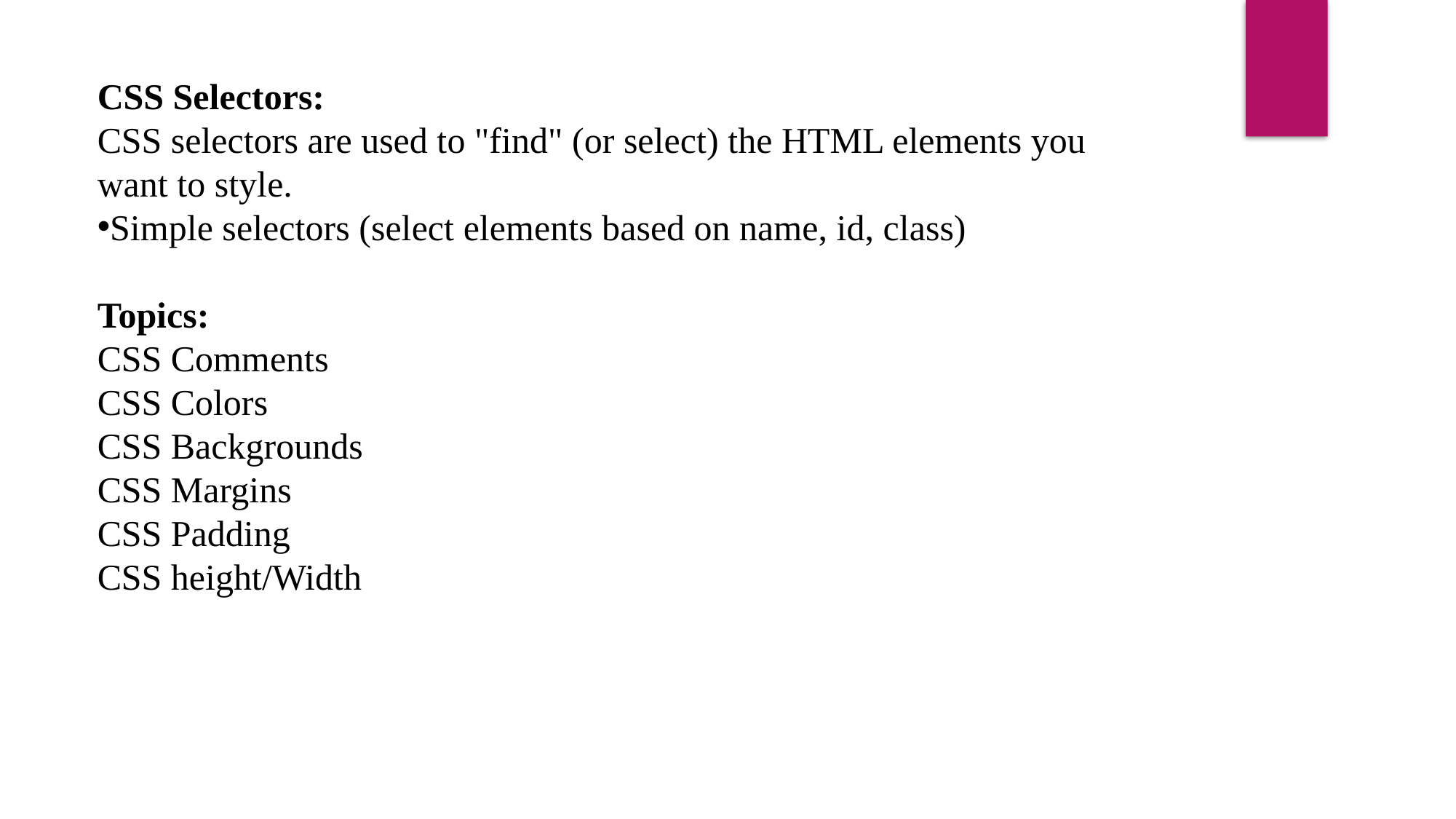

CSS Selectors:
CSS selectors are used to "find" (or select) the HTML elements you want to style.
Simple selectors (select elements based on name, id, class)

Topics:
CSS Comments
CSS Colors
CSS Backgrounds
CSS Margins
CSS Padding
CSS height/Width